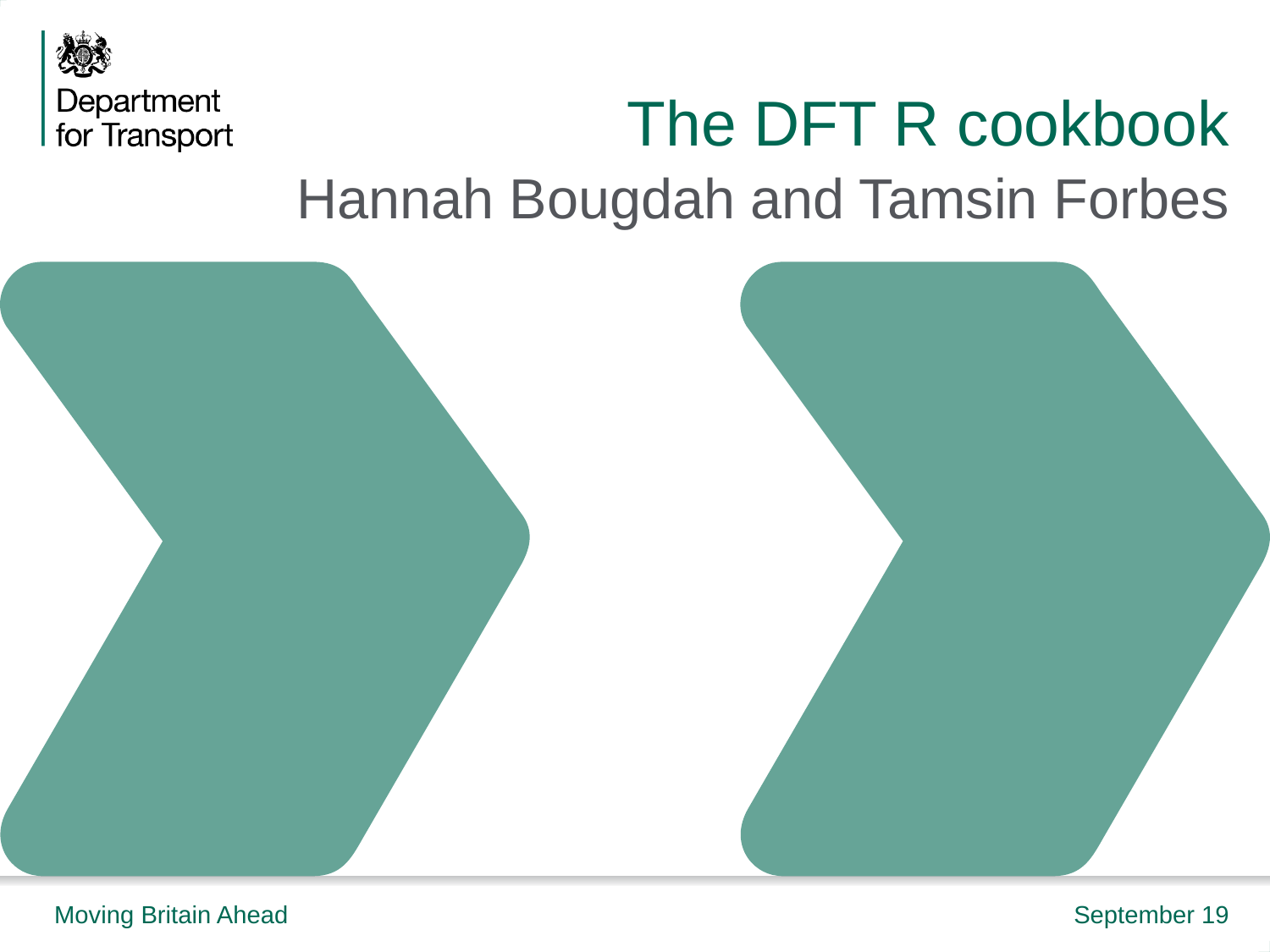

# The DFT R cookbook
Hannah Bougdah and Tamsin Forbes
September 19

Presentation Title (edit this in Insert > Header and Footer, then click 'Apply to All')
1